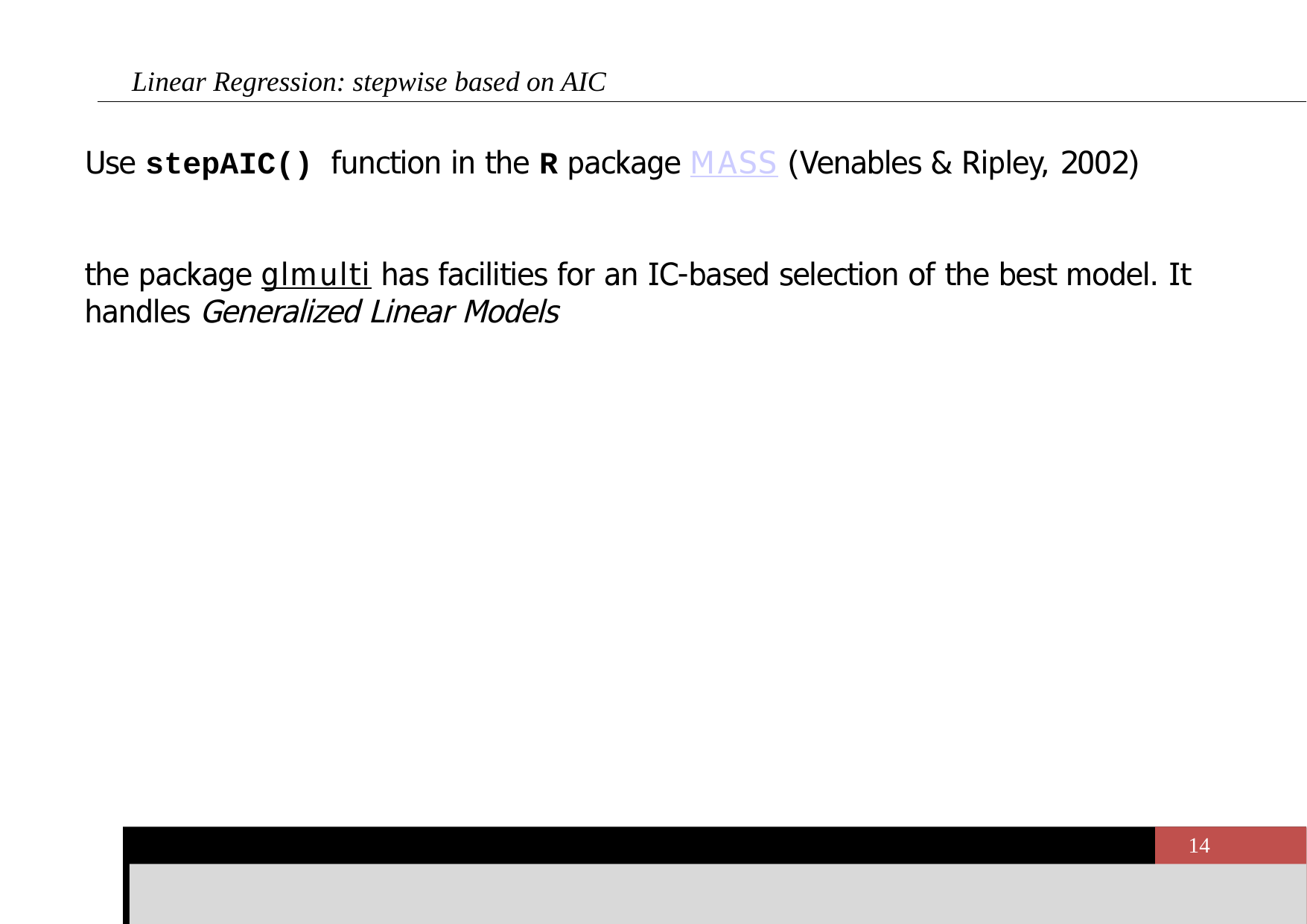

Linear Regression: stepwise based on AIC

Use stepAIC() function in the R package MASS (Venables & Ripley, 2002)

the package glmulti has facilities for an IC-based selection of the best model. It handles Generalized Linear Models

M. D’Orazio | Selecting Auxiliary Variables in R
14